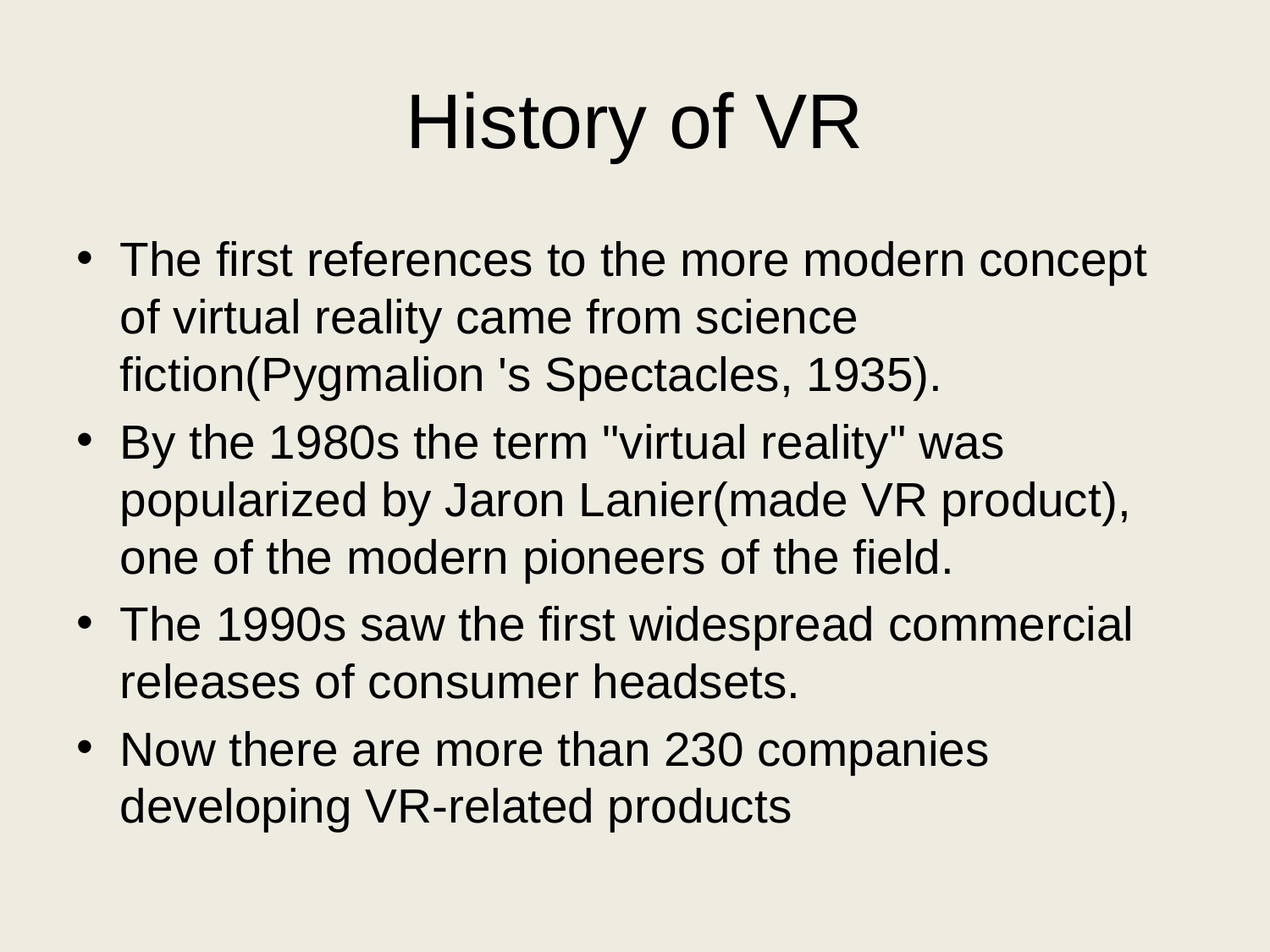

# History of VR
The first references to the more modern concept of virtual reality came from science fiction(Pygmalion 's Spectacles, 1935).
By the 1980s the term "virtual reality" was popularized by Jaron Lanier(made VR product), one of the modern pioneers of the field.
The 1990s saw the first widespread commercial releases of consumer headsets.
Now there are more than 230 companies developing VR-related products